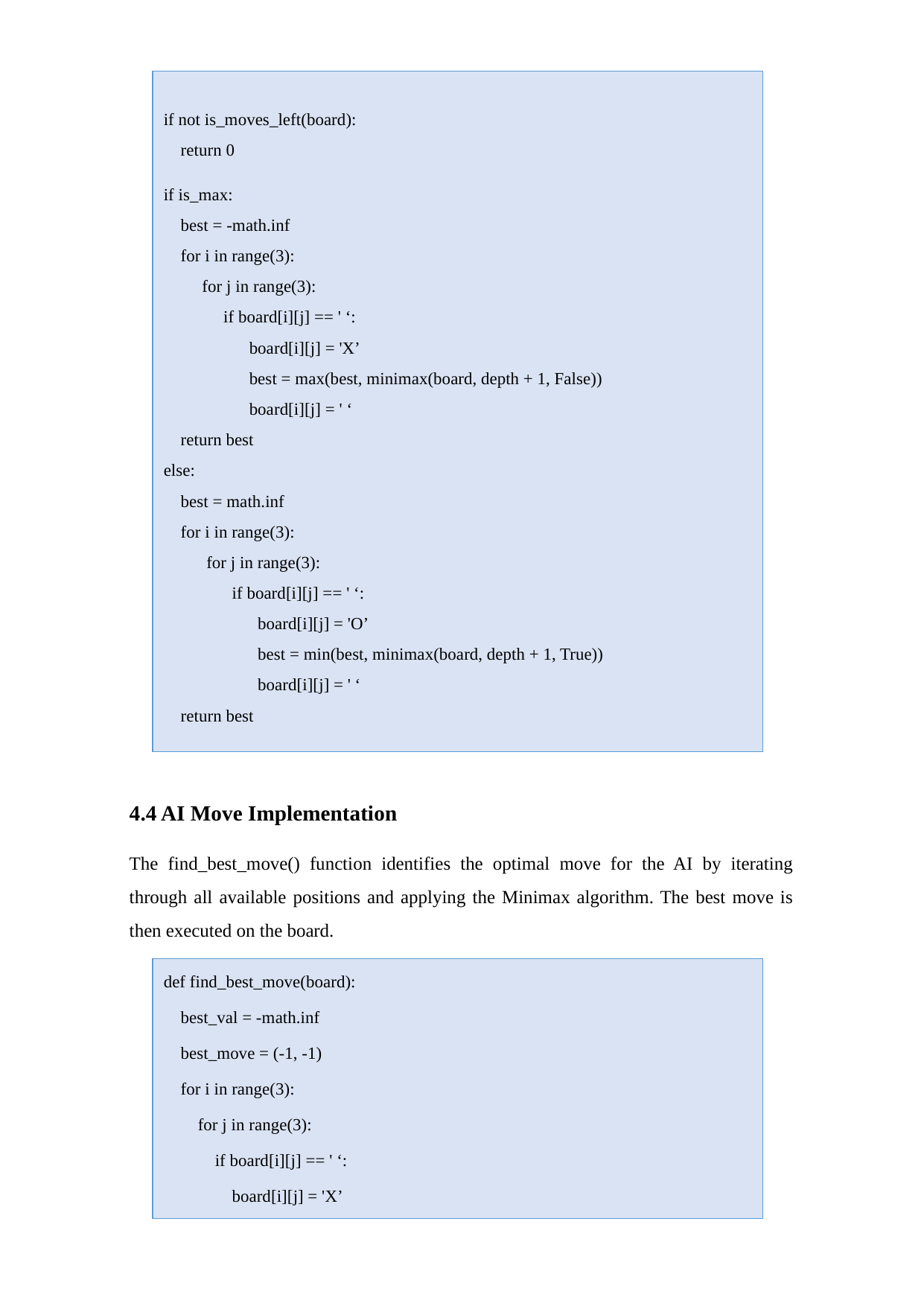

if not is_moves_left(board):
    return 0

if is_max:
    best = -math.inf
    for i in range(3):
         for j in range(3):
              if board[i][j] == ' ‘:
                    board[i][j] = 'X’
                    best = max(best, minimax(board, depth + 1, False))
                    board[i][j] = ' ‘
    return best
else:
    best = math.inf
    for i in range(3):
          for j in range(3):
                if board[i][j] == ' ‘:
                      board[i][j] = 'O’
                      best = min(best, minimax(board, depth + 1, True))
                      board[i][j] = ' ‘
    return best
4.4 AI Move Implementation
The find_best_move() function identifies the optimal move for the AI by iterating through all available positions and applying the Minimax algorithm. The best move is then executed on the board.

def find_best_move(board):
    best_val = -math.inf
    best_move = (-1, -1)
    for i in range(3):
        for j in range(3):
            if board[i][j] == ' ‘:
                board[i][j] = 'X’